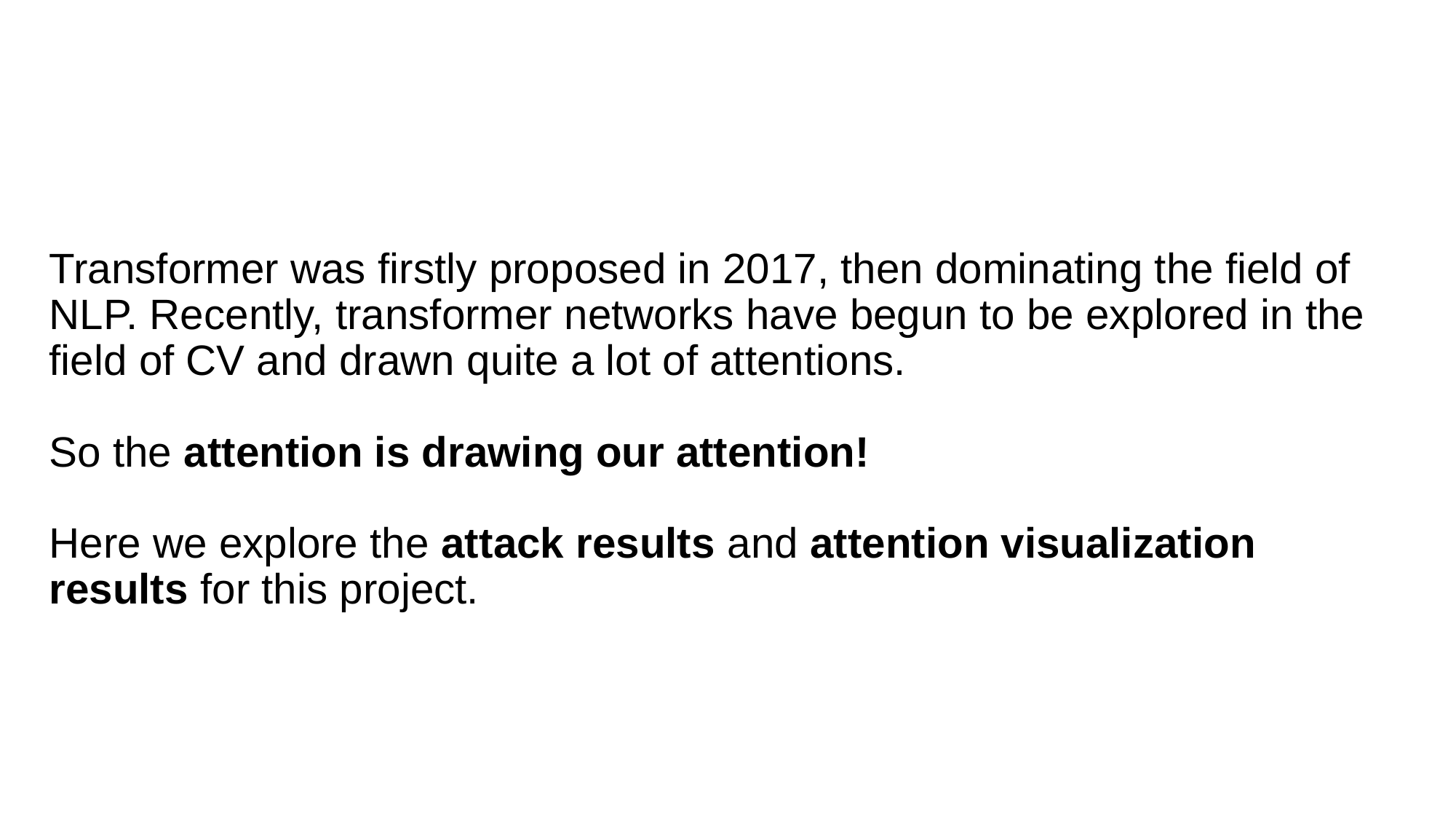

# Transformer was firstly proposed in 2017, then dominating the field of NLP. Recently, transformer networks have begun to be explored in the field of CV and drawn quite a lot of attentions. So the attention is drawing our attention! Here we explore the attack results and attention visualization results for this project.